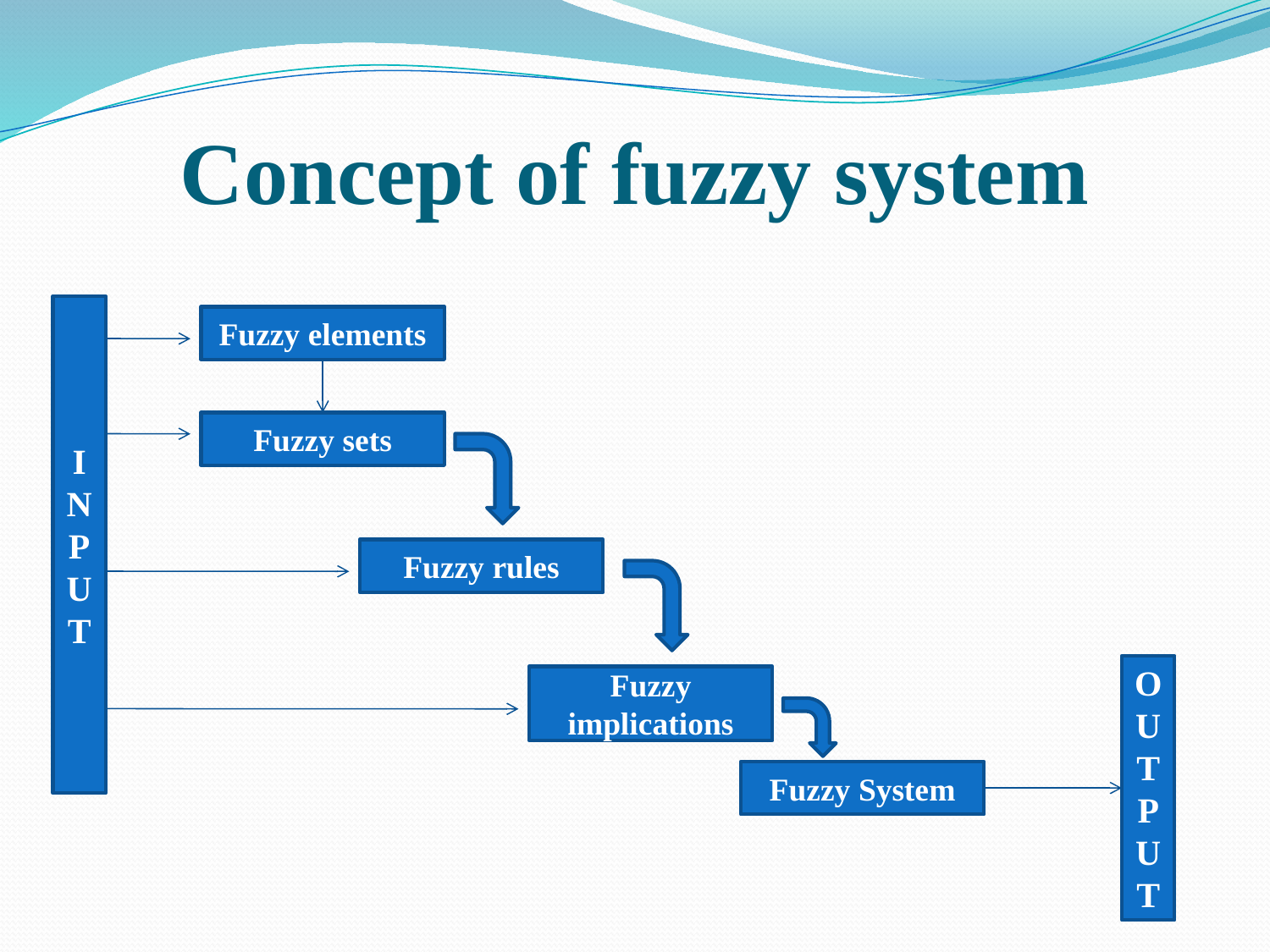

# Concept of fuzzy system
I
N
P
U
T
Fuzzy elements
Fuzzy sets

Fuzzy rules

O
U
T
P
U
T
Fuzzy implications

Fuzzy System